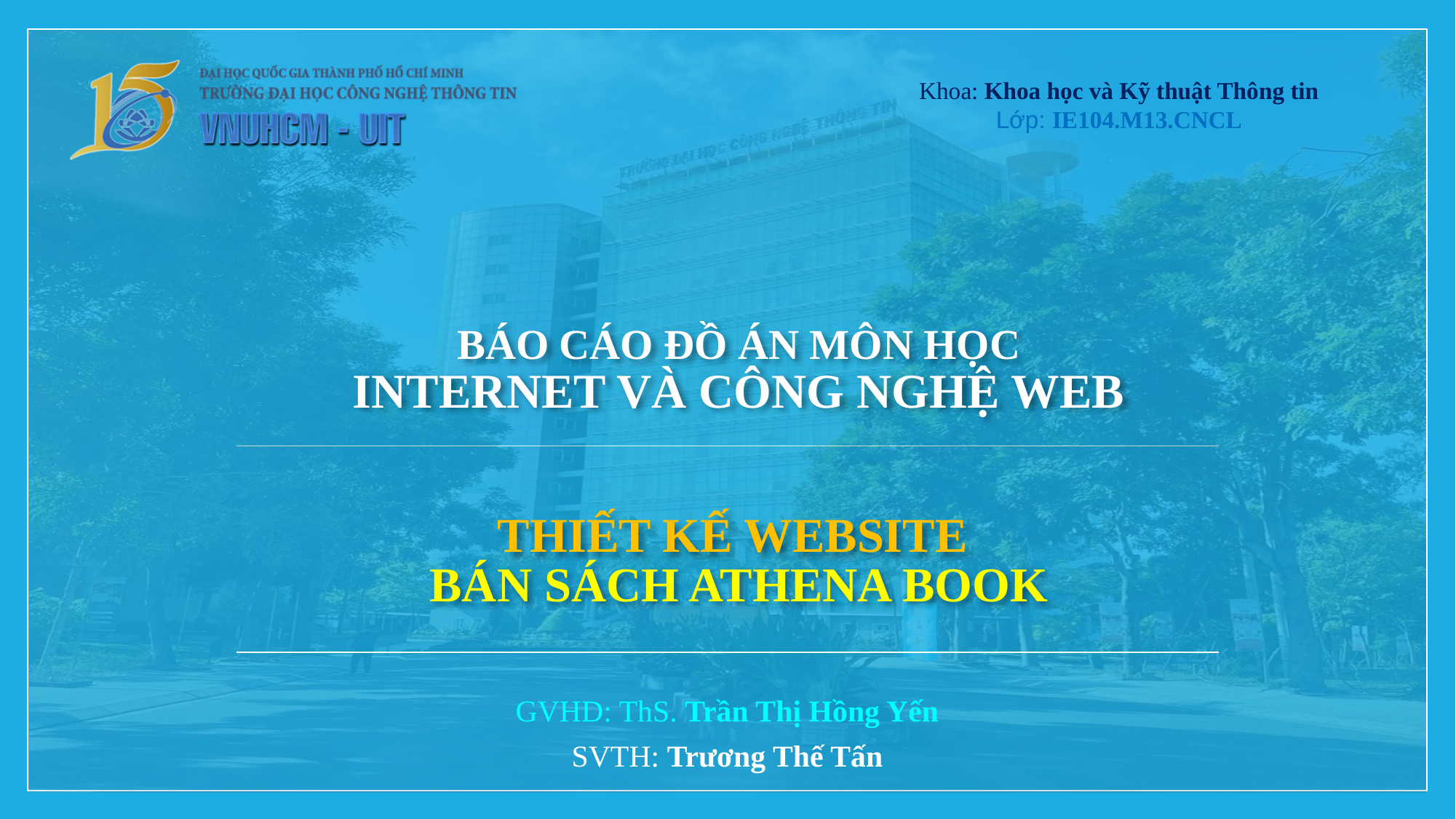

BÁO CÁO ĐỒ ÁN MÔN HỌC
INTERNET VÀ CÔNG NGHỆ WEB
# THIẾT KẾ WEBSITE bán sách athena book
GVHD: ThS. Trần Thị Hồng Yến
SVTH: Trương Thế Tấn